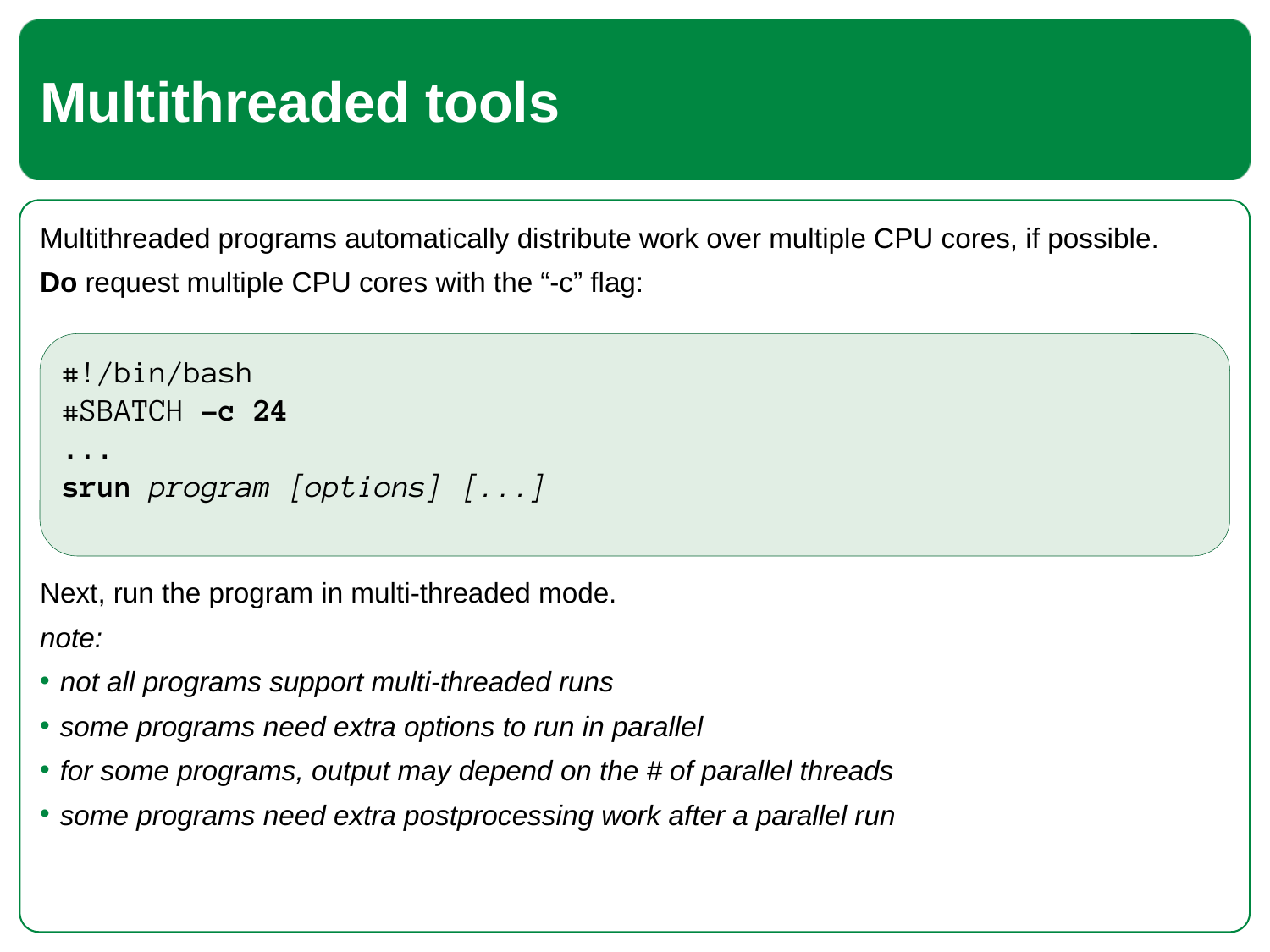

# Multithreaded tools
Multithreaded programs automatically distribute work over multiple CPU cores, if possible.
Do request multiple CPU cores with the “-c” flag:

Next, run the program in multi-threaded mode.
note:
not all programs support multi-threaded runs
some programs need extra options to run in parallel
for some programs, output may depend on the # of parallel threads
some programs need extra postprocessing work after a parallel run

#!/bin/bash
#SBATCH –c 24
...
srun program [options] [...]